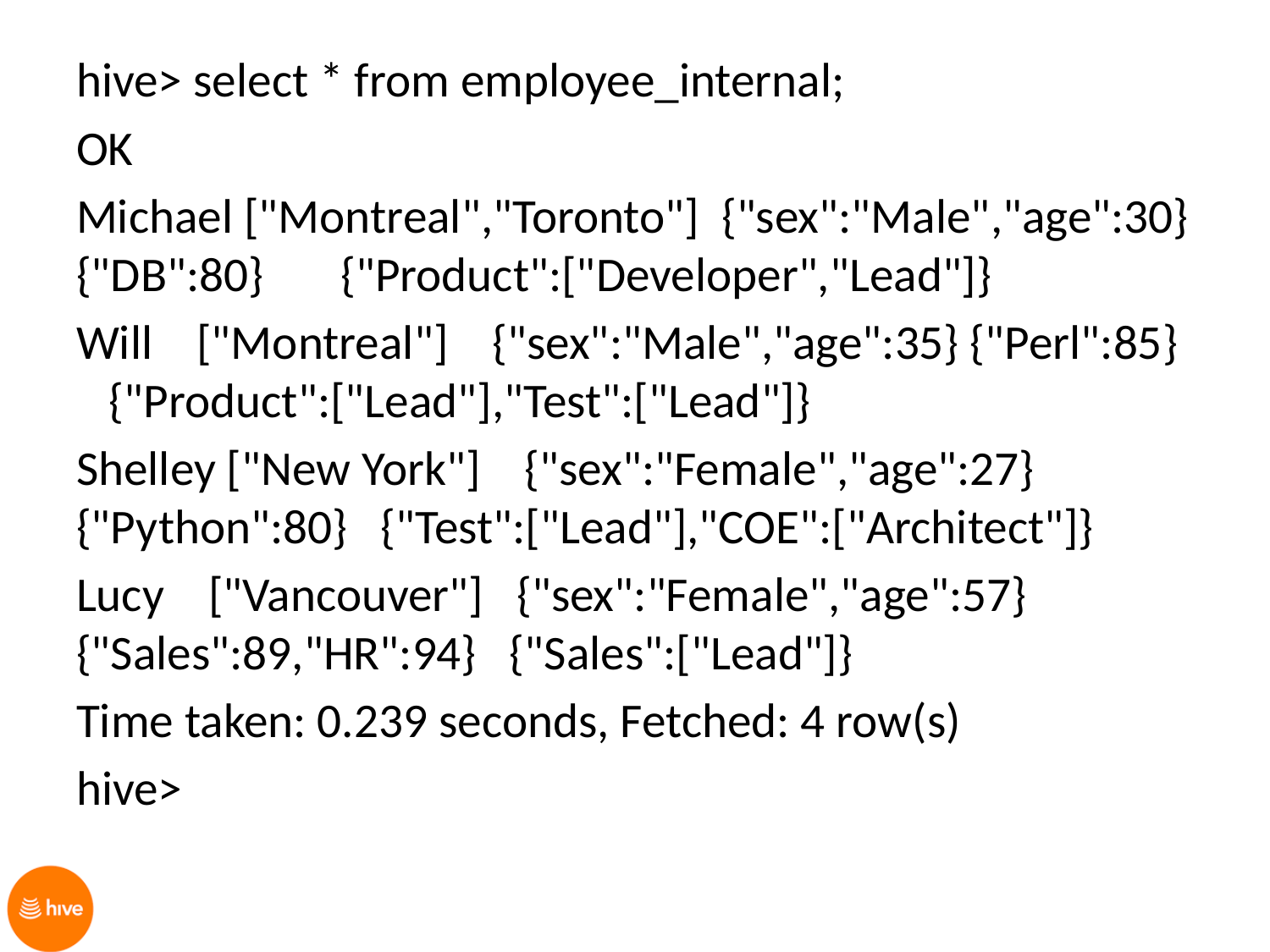

hive> select * from employee_internal;
OK
Michael ["Montreal","Toronto"]  {"sex":"Male","age":30} {"DB":80}       {"Product":["Developer","Lead"]}
Will    ["Montreal"]    {"sex":"Male","age":35} {"Perl":85}     {"Product":["Lead"],"Test":["Lead"]}
Shelley ["New York"]    {"sex":"Female","age":27}       {"Python":80}   {"Test":["Lead"],"COE":["Architect"]}
Lucy    ["Vancouver"]   {"sex":"Female","age":57}       {"Sales":89,"HR":94}   {"Sales":["Lead"]}
Time taken: 0.239 seconds, Fetched: 4 row(s)
hive>